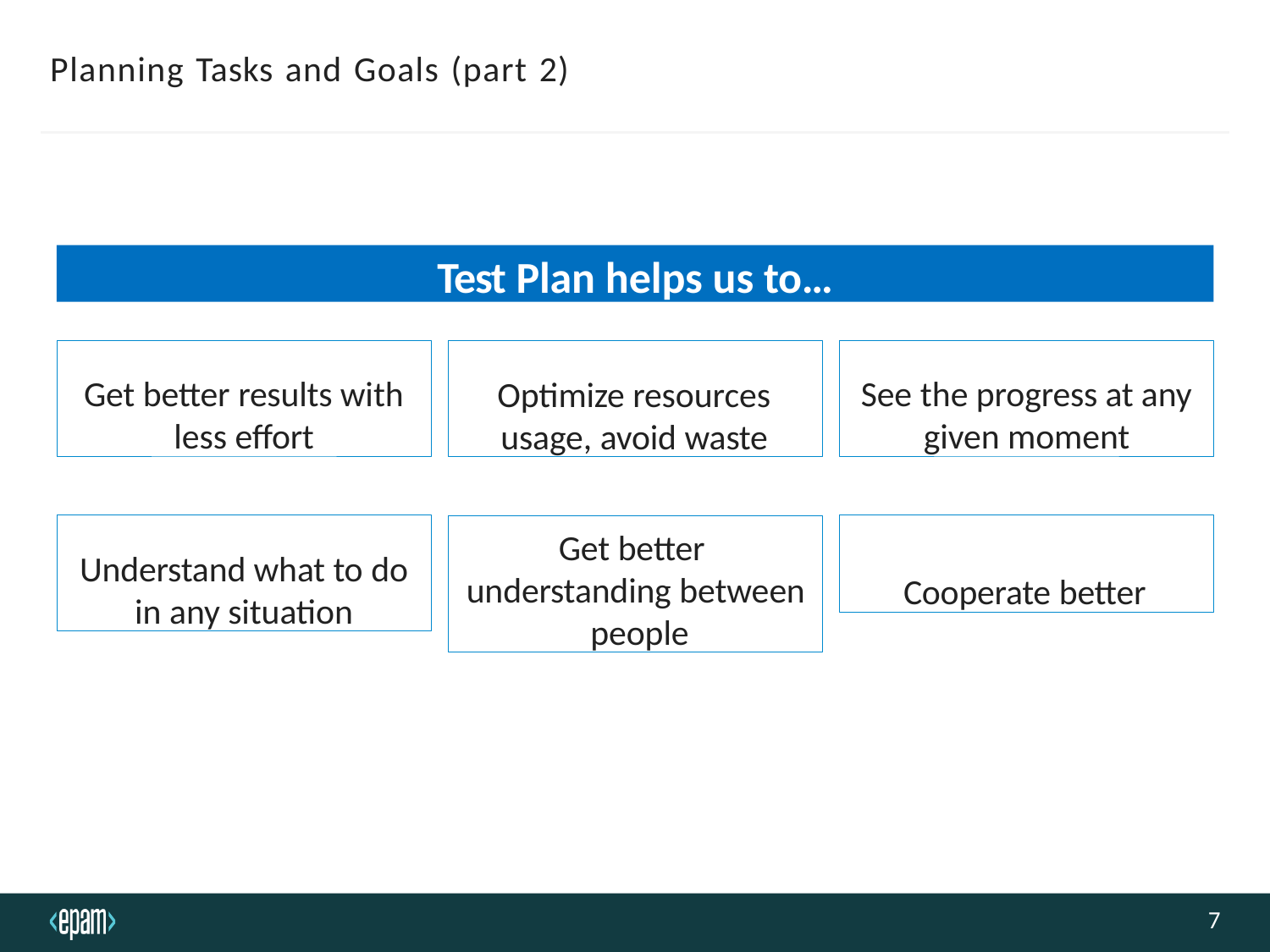

# Planning Tasks and Goals (part 2)
Test Plan helps us to…
Get better results with
less effort
See the progress at any
given moment
Optimize resources
usage, avoid waste
Understand what to do
in any situation

Cooperate better
Get better  understanding between  people
7